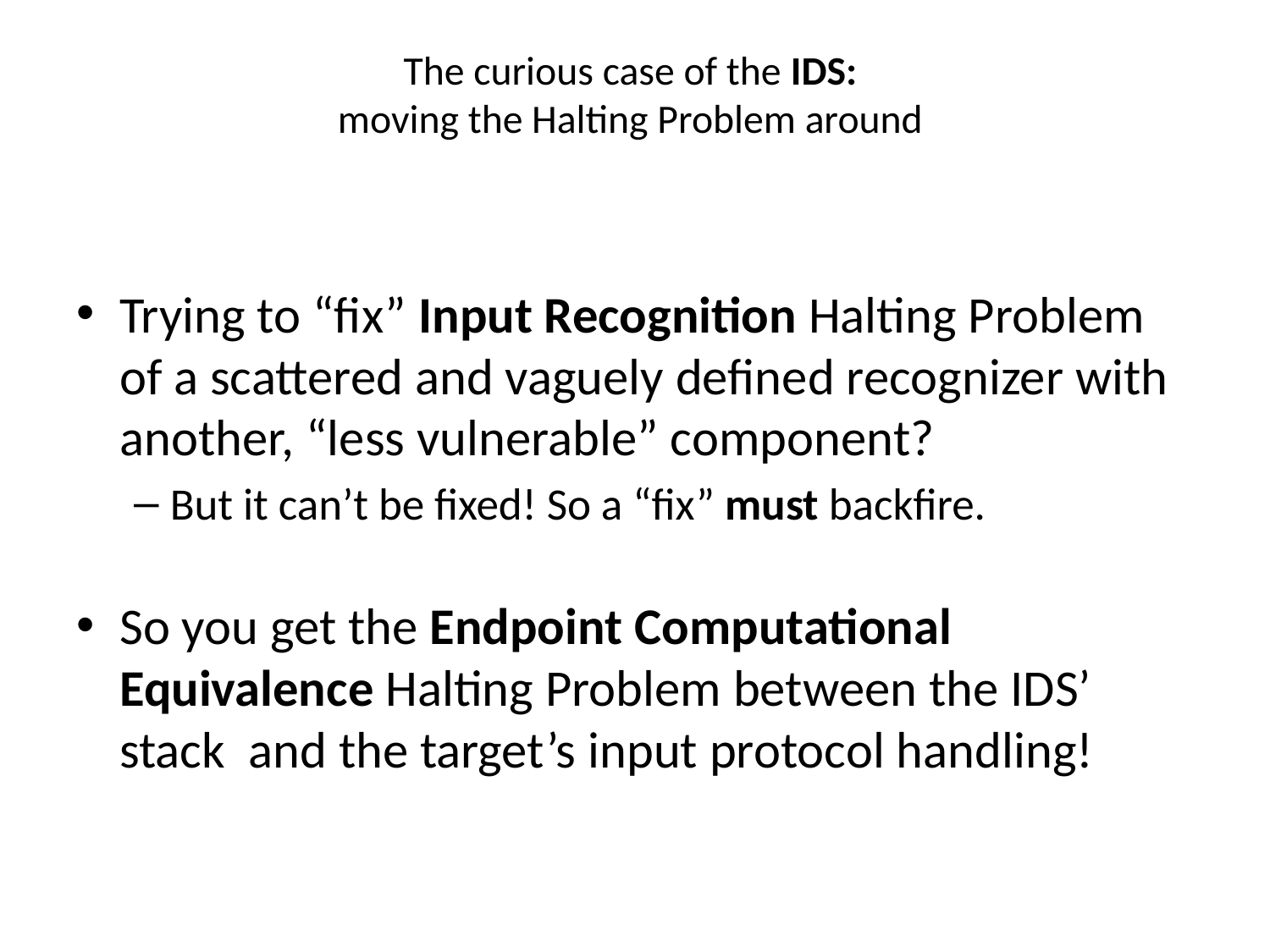

# The curious case of the IDS: moving the Halting Problem around
Trying to “fix” Input Recognition Halting Problem of a scattered and vaguely defined recognizer with another, “less vulnerable” component?
But it can’t be fixed! So a “fix” must backfire.
So you get the Endpoint Computational Equivalence Halting Problem between the IDS’ stack  and the target’s input protocol handling!